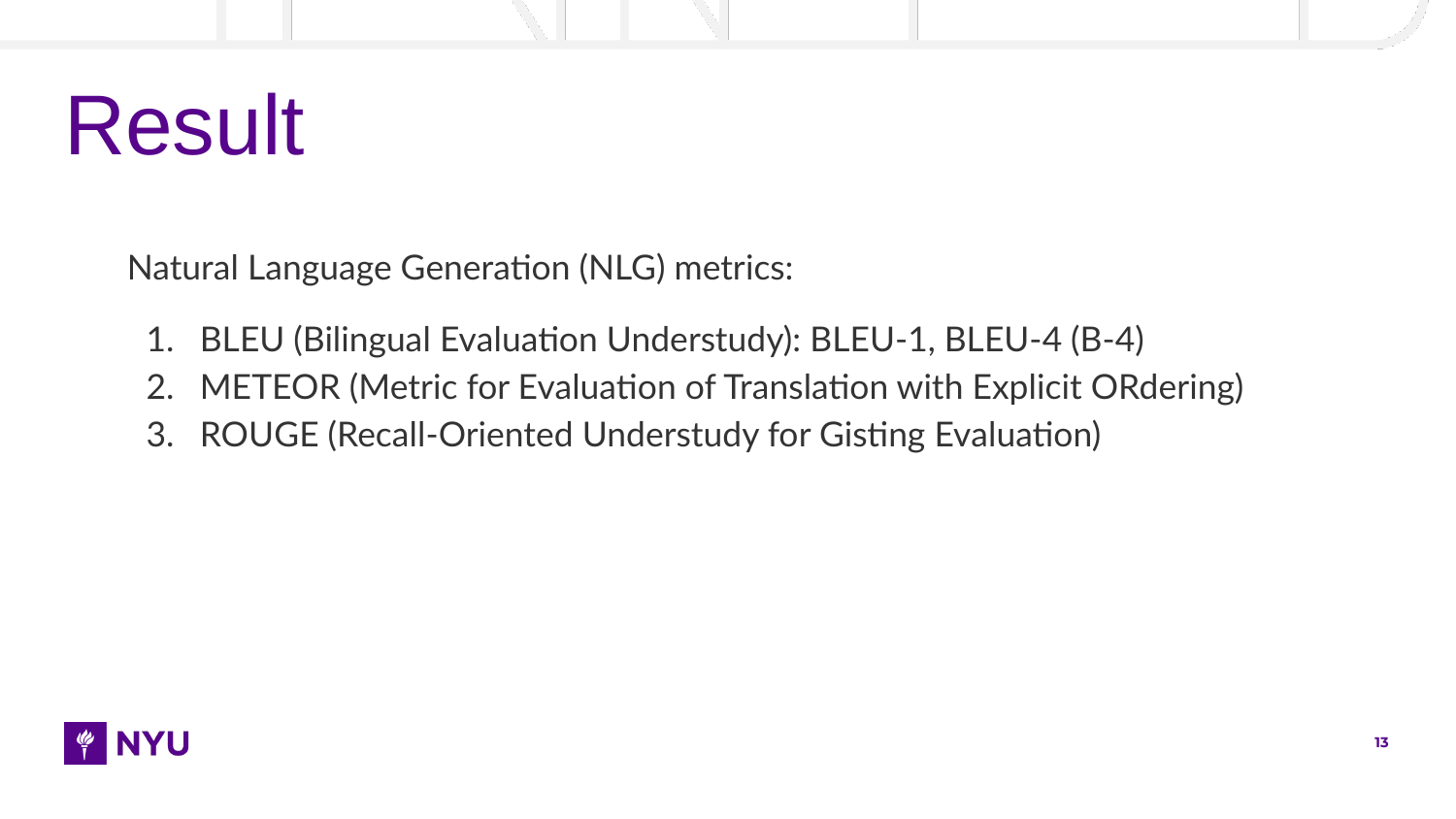

# Result
Natural Language Generation (NLG) metrics:
BLEU (Bilingual Evaluation Understudy): BLEU-1, BLEU-4 (B-4)
METEOR (Metric for Evaluation of Translation with Explicit ORdering)
ROUGE (Recall-Oriented Understudy for Gisting Evaluation)